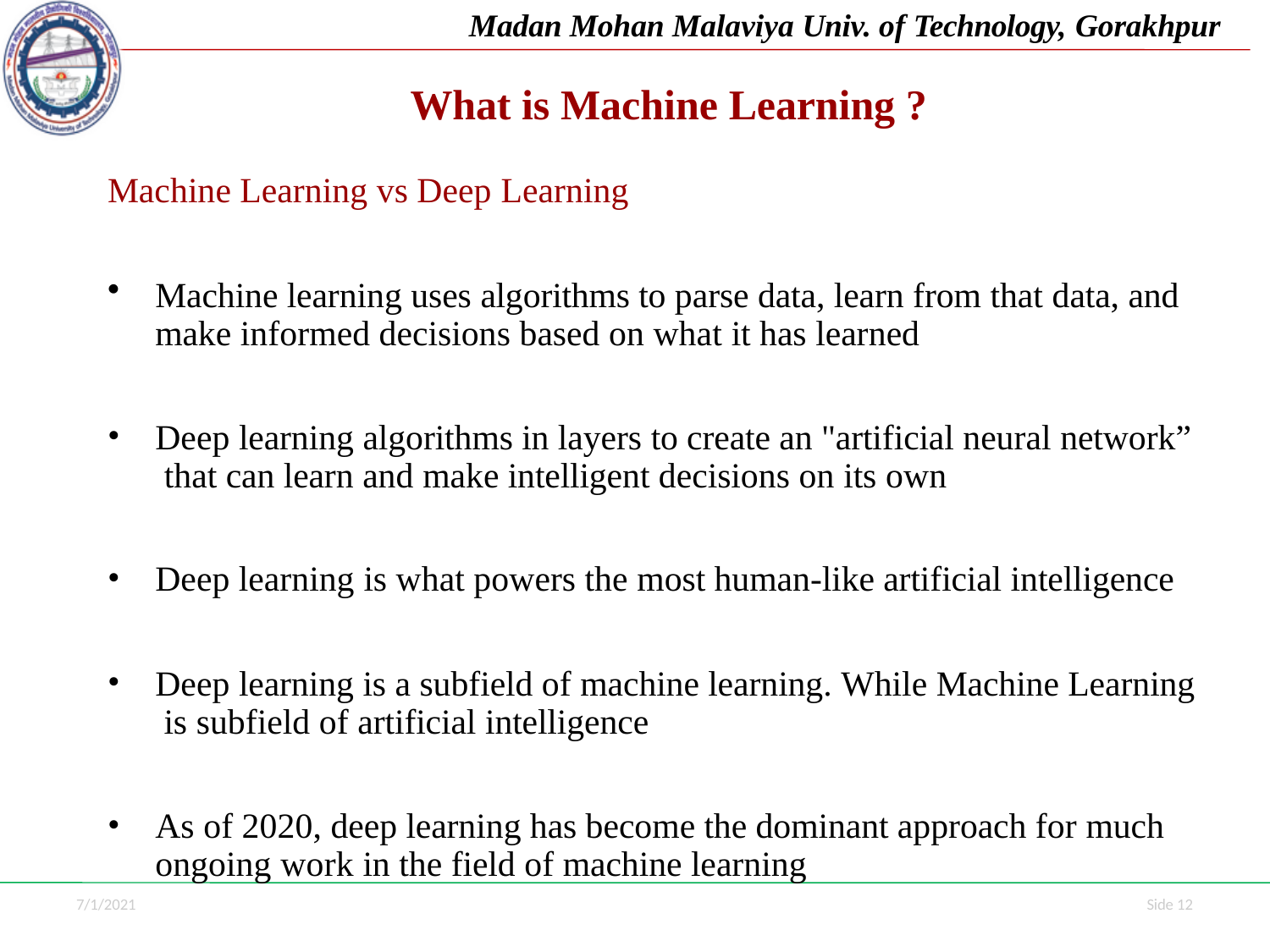

Madan Mohan Malaviya Univ. of Technology, Gorakhpur
# What is Machine Learning ?
Machine Learning vs Deep Learning

Machine learning uses algorithms to parse data, learn from that data, and  make informed decisions based on what it has learned

Deep learning algorithms in layers to create an "artificial neural network”  that can learn and make intelligent decisions on its own

Deep learning is what powers the most human-like artificial intelligence

Deep learning is a subfield of machine learning. While Machine Learning  is subfield of artificial intelligence

As of 2020, deep learning has become the dominant approach for much  ongoing work in the field of machine learning

7/1/2021
Side 12